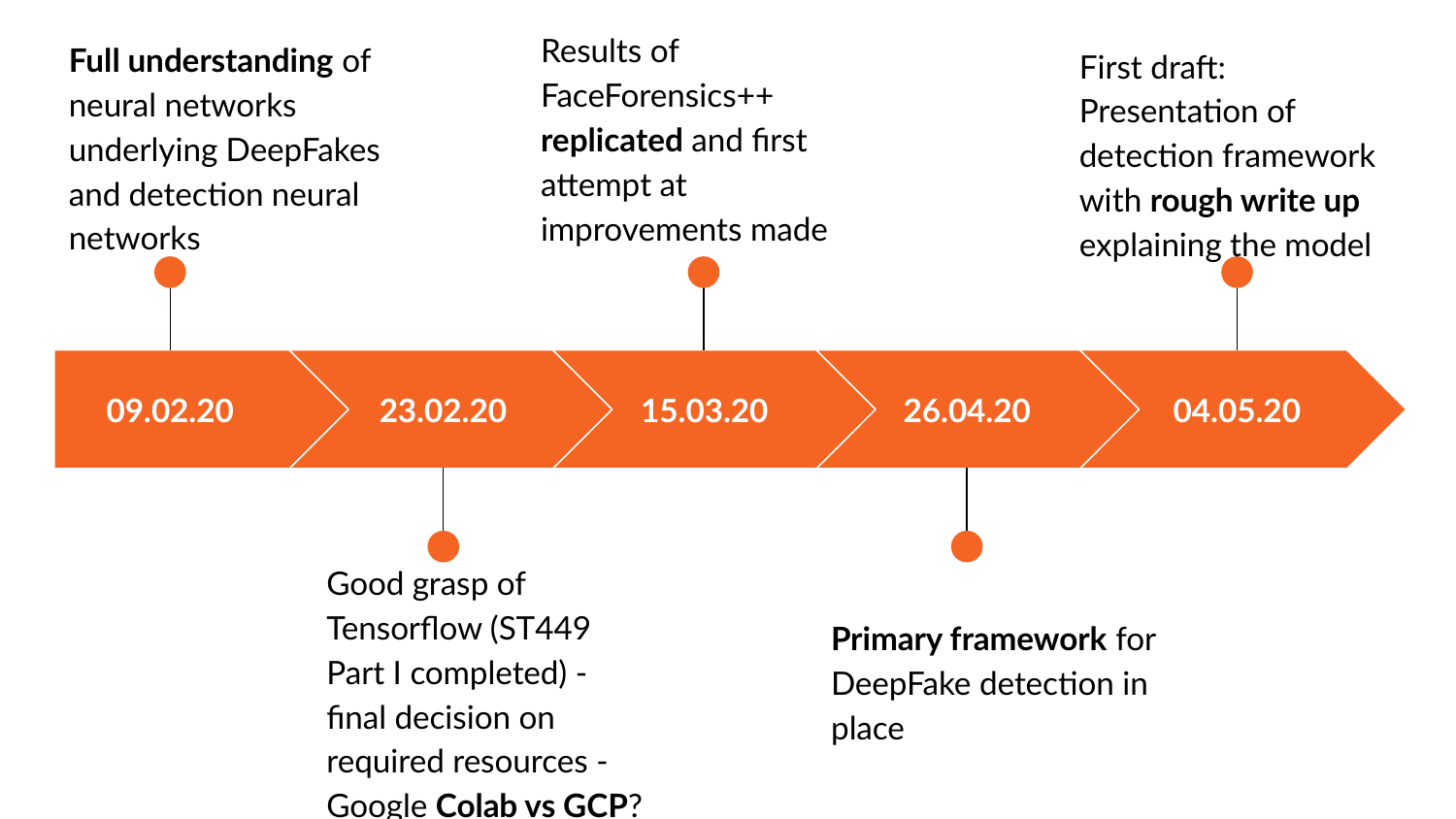

Results of FaceForensics++ replicated and first attempt at improvements made
Full understanding of neural networks underlying DeepFakes and detection neural networks
First draft: Presentation of detection framework with rough write up explaining the model

09.02.20
23.02.20
15.03.20
26.04.20
04.05.20

Good grasp of Tensorflow (ST449 Part I completed) - final decision on required resources - Google Colab vs GCP?
Primary framework for DeepFake detection in place